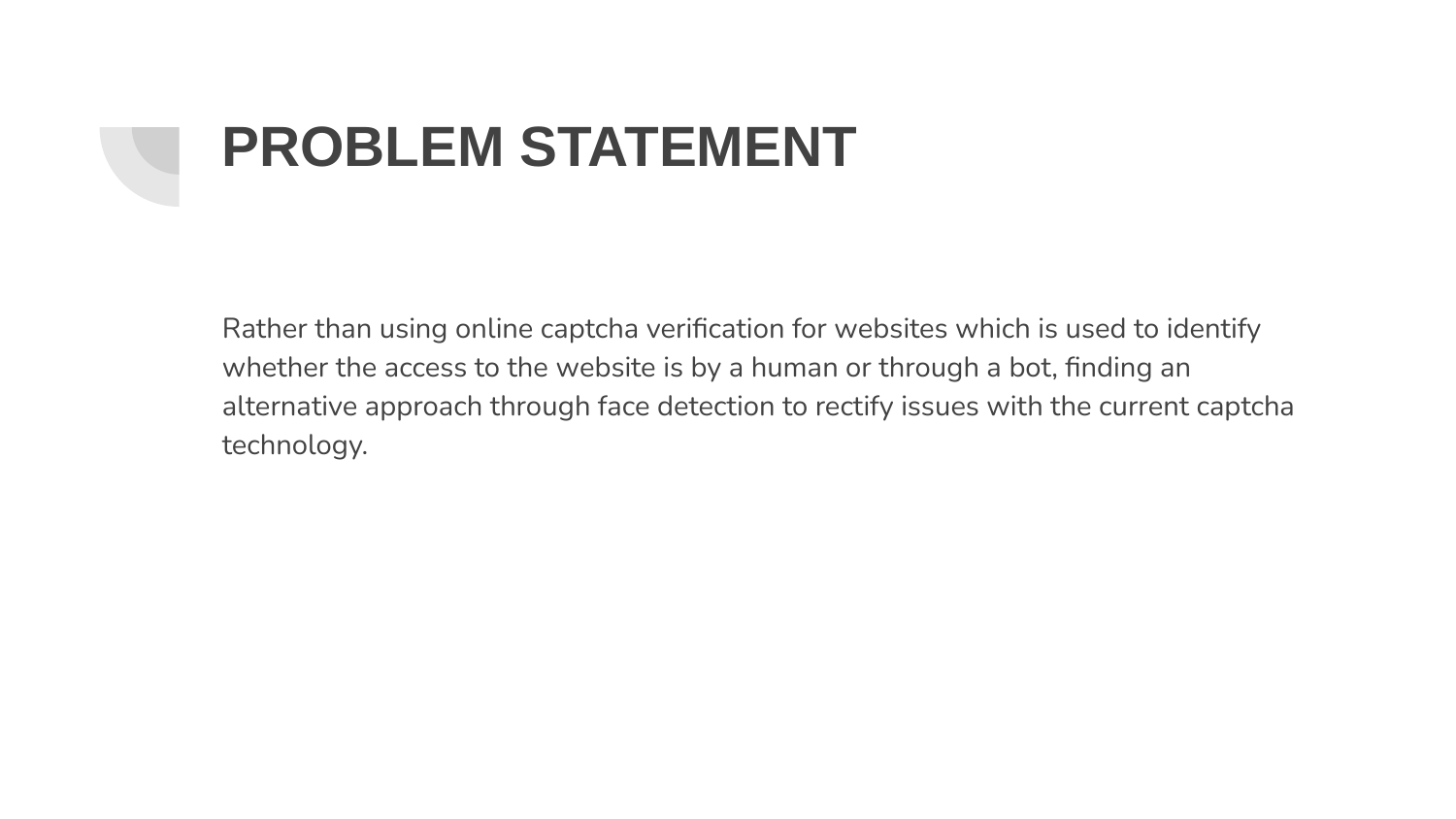

# PROBLEM STATEMENT

Rather than using online captcha verification for websites which is used to identify whether the access to the website is by a human or through a bot, finding an alternative approach through face detection to rectify issues with the current captcha technology.